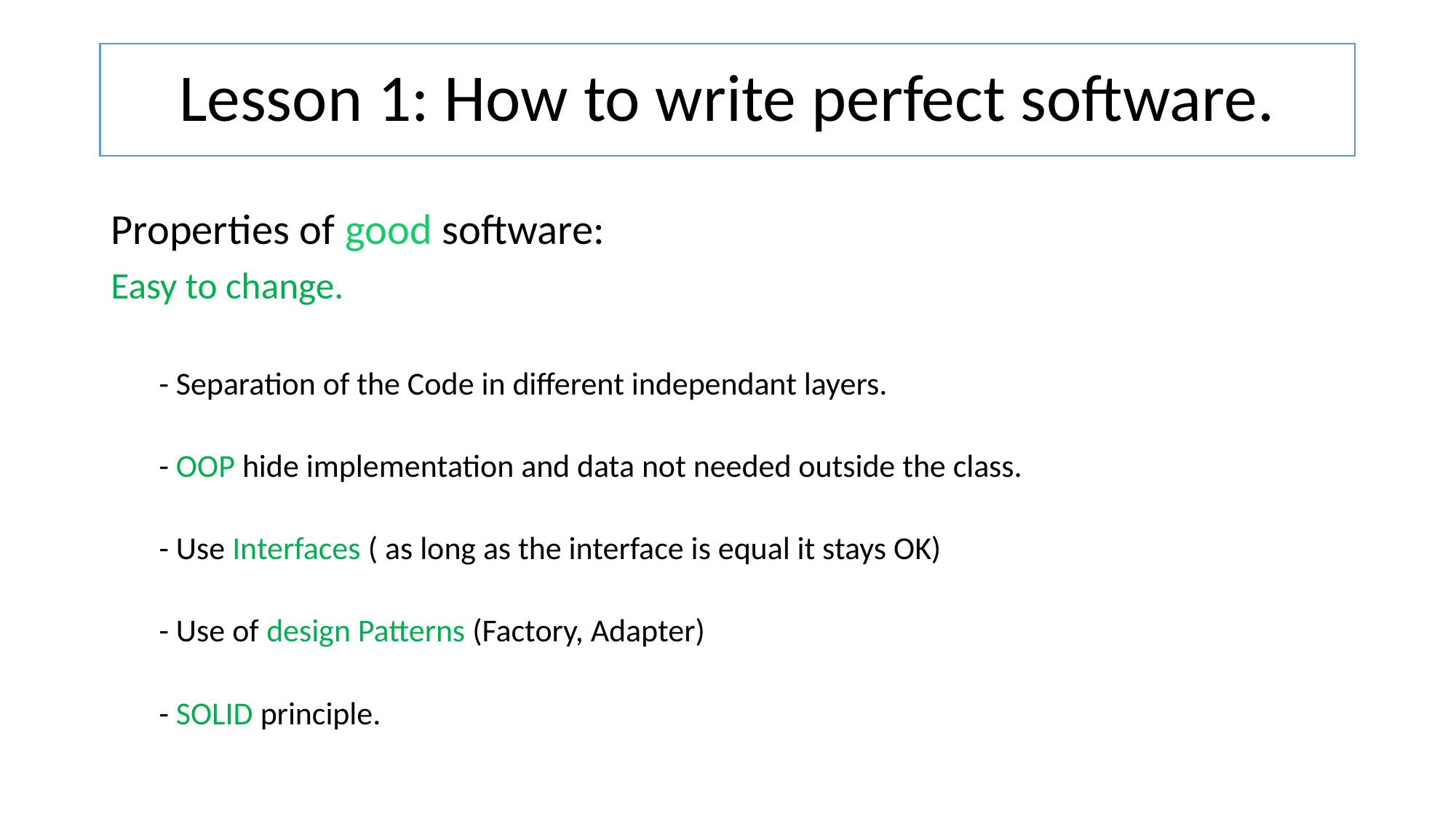

# Lesson 1: How to write perfect software.
Properties of good software:
Easy to change.

- Separation of the Code in different independant layers.

- OOP hide implementation and data not needed outside the class.

- Use Interfaces ( as long as the interface is equal it stays OK)

- Use of design Patterns (Factory, Adapter)

- SOLID principle.